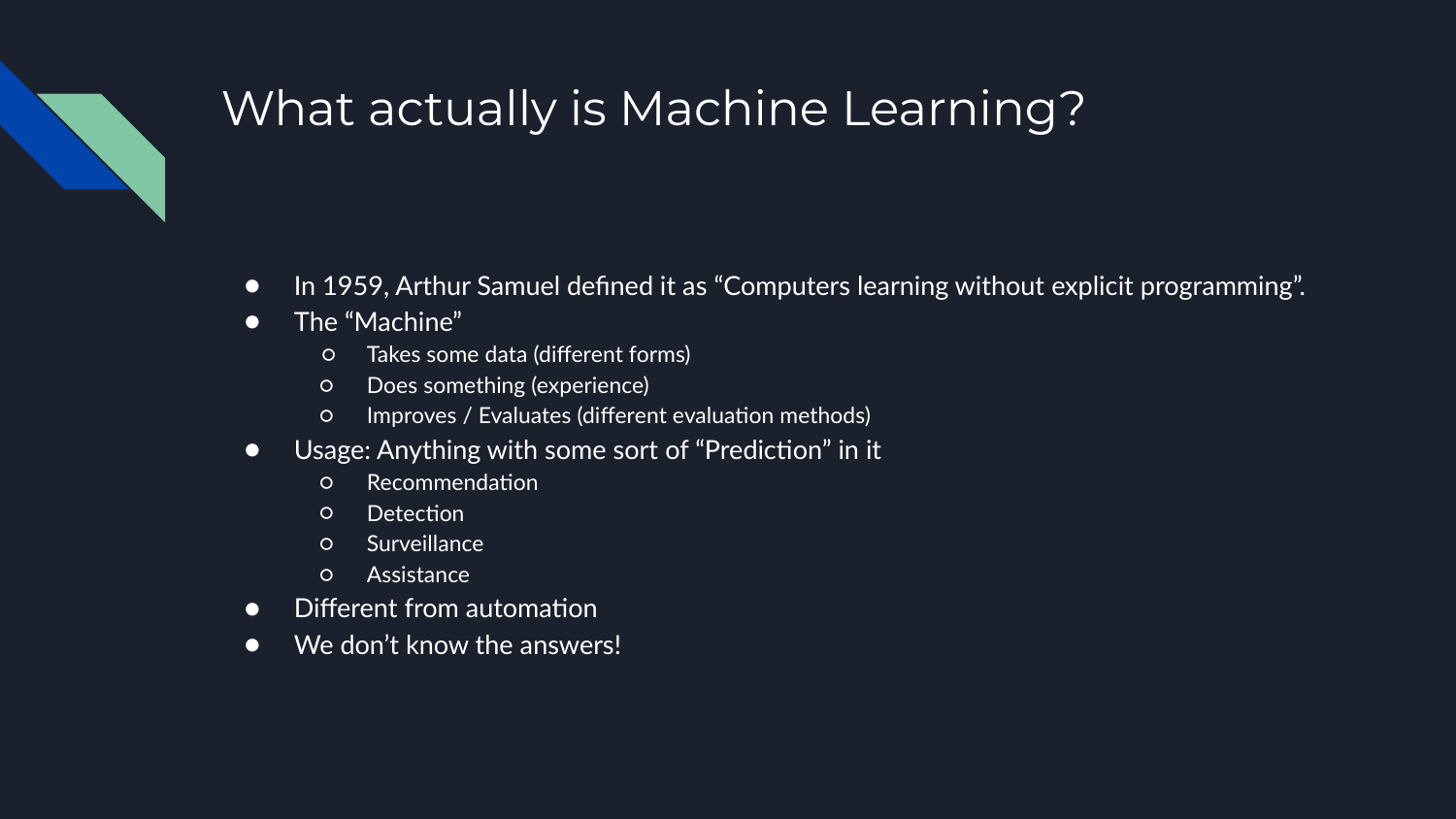

# What actually is Machine Learning?
In 1959, Arthur Samuel defined it as “Computers learning without explicit programming”.
The “Machine”
Takes some data (different forms)
Does something (experience)
Improves / Evaluates (different evaluation methods)
Usage: Anything with some sort of “Prediction” in it
Recommendation
Detection
Surveillance
Assistance
Different from automation
We don’t know the answers!